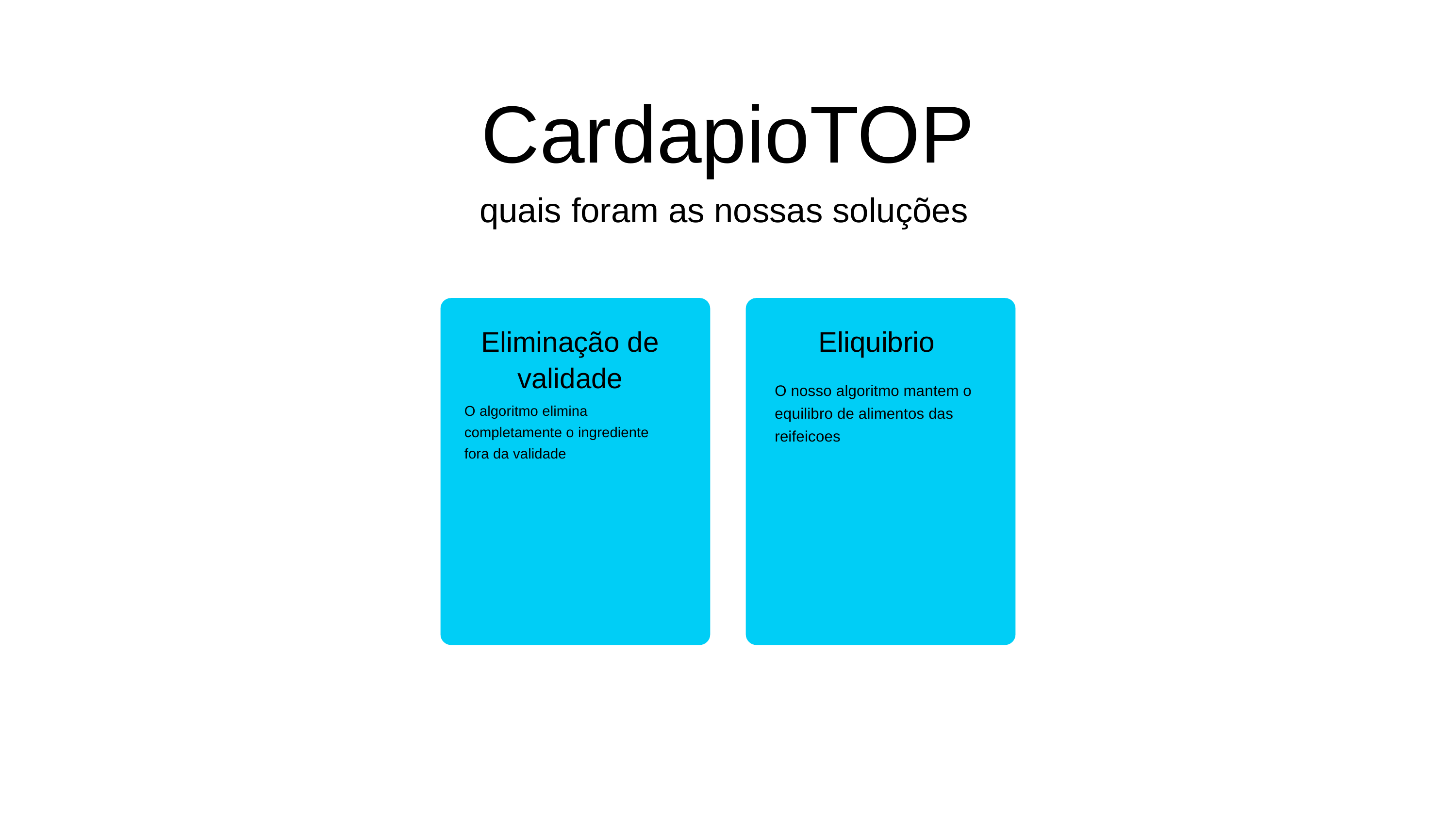

CardapioTOP

quais foram as nossas soluções

Eliminação de validade
Eliquibrio
O nosso algoritmo mantem o equilibro de alimentos das reifeicoes
O algoritmo elimina completamente o ingrediente fora da validade